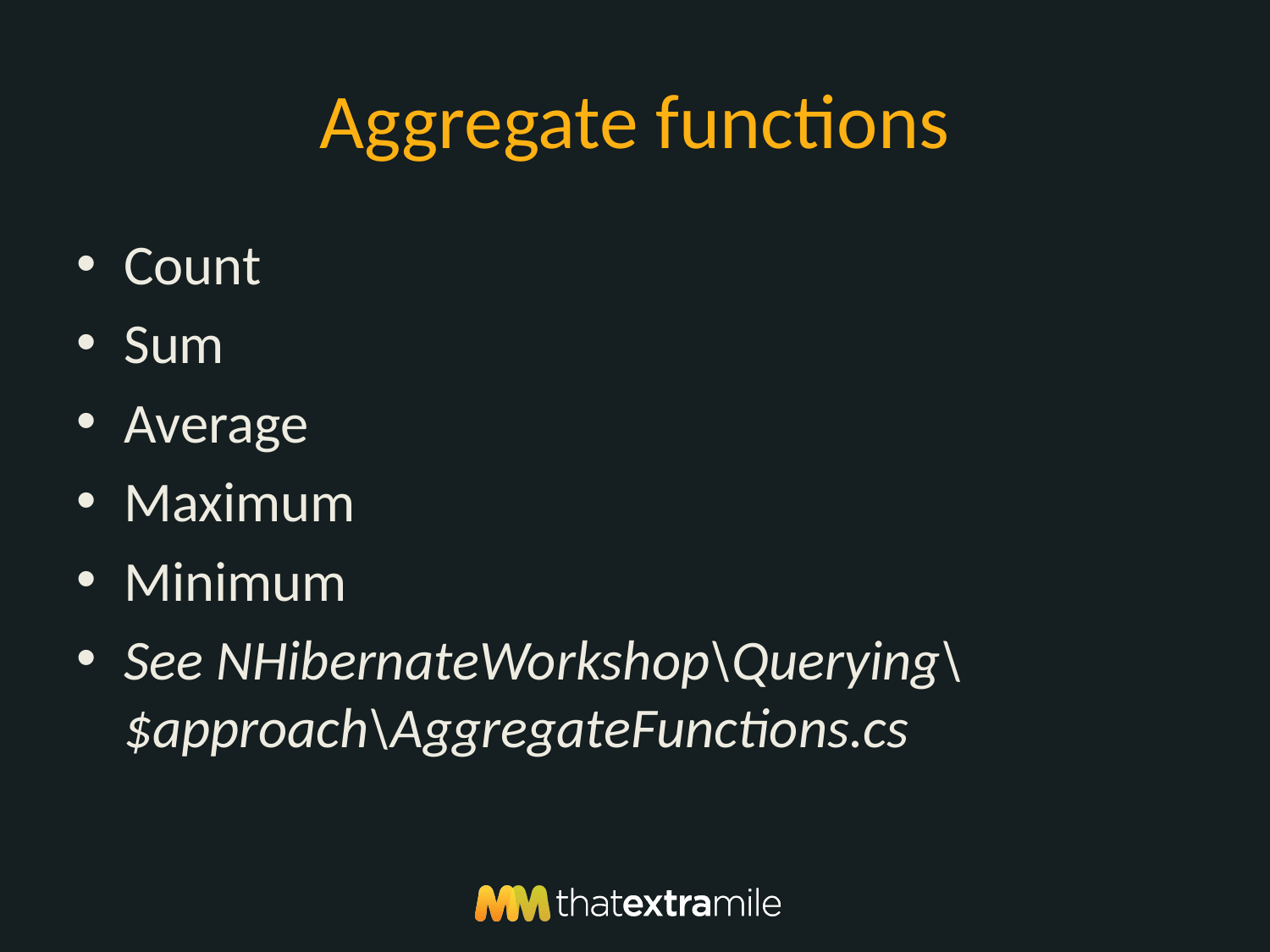

# Aggregate functions
Count
Sum
Average
Maximum
Minimum
See NHibernateWorkshop\Querying\$approach\AggregateFunctions.cs